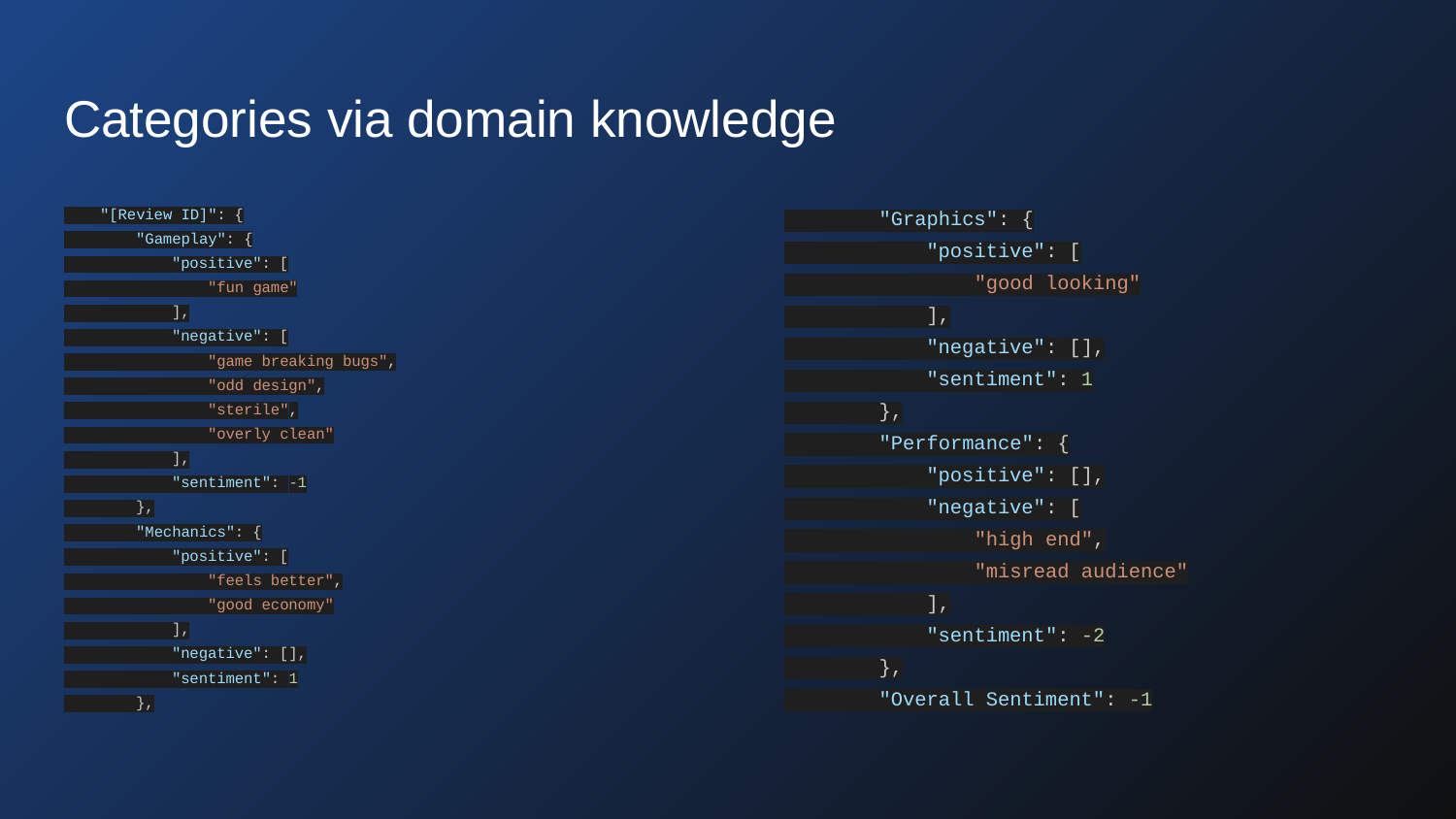

# Categories via domain knowledge
    "[Review ID]": {
        "Gameplay": {
            "positive": [
                "fun game"
            ],
            "negative": [
                "game breaking bugs",
                "odd design",
                "sterile",
                "overly clean"
            ],
            "sentiment": -1
        },
        "Mechanics": {
            "positive": [
                "feels better",
                "good economy"
            ],
            "negative": [],
            "sentiment": 1
        },

        "Graphics": {
            "positive": [
                "good looking"
            ],
            "negative": [],
            "sentiment": 1
        },
        "Performance": {
            "positive": [],
            "negative": [
                "high end",
                "misread audience"
            ],
            "sentiment": -2
        },
        "Overall Sentiment": -1